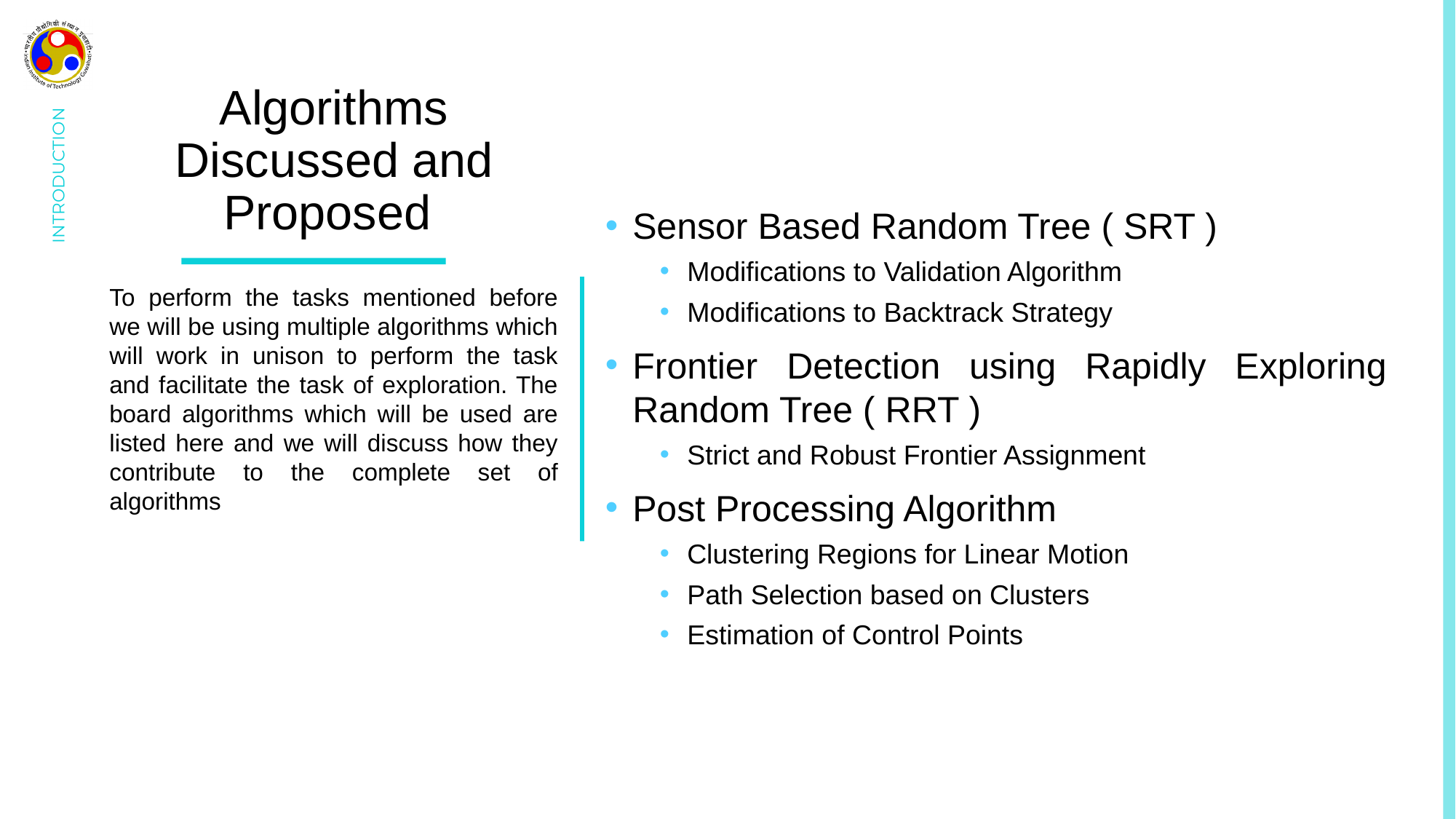

# Algorithms Discussed and Proposed
Sensor Based Random Tree ( SRT )
Modifications to Validation Algorithm
Modifications to Backtrack Strategy
Frontier Detection using Rapidly Exploring Random Tree ( RRT )
Strict and Robust Frontier Assignment
Post Processing Algorithm
Clustering Regions for Linear Motion
Path Selection based on Clusters
Estimation of Control Points
To perform the tasks mentioned before we will be using multiple algorithms which will work in unison to perform the task and facilitate the task of exploration. The board algorithms which will be used are listed here and we will discuss how they contribute to the complete set of algorithms
INTRODUCTION
Collaboration of Multiple Agents for Exploration and Mapping
4